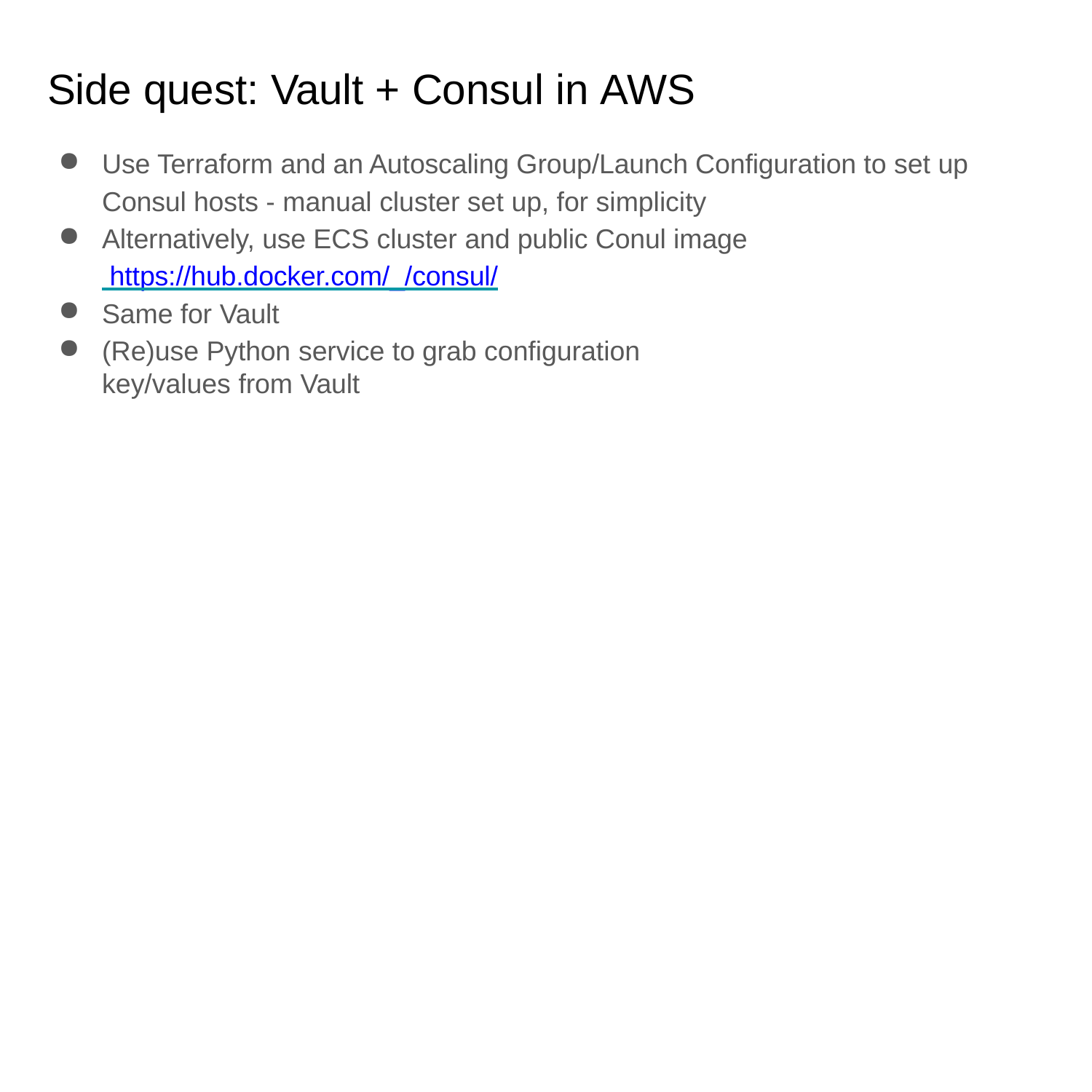

# Side quest: Vault + Consul in AWS
Use Terraform and an Autoscaling Group/Launch Configuration to set up  Consul hosts - manual cluster set up, for simplicity
Alternatively, use ECS cluster and public Conul image  https://hub.docker.com/_/consul/
Same for Vault
(Re)use Python service to grab configuration key/values from Vault